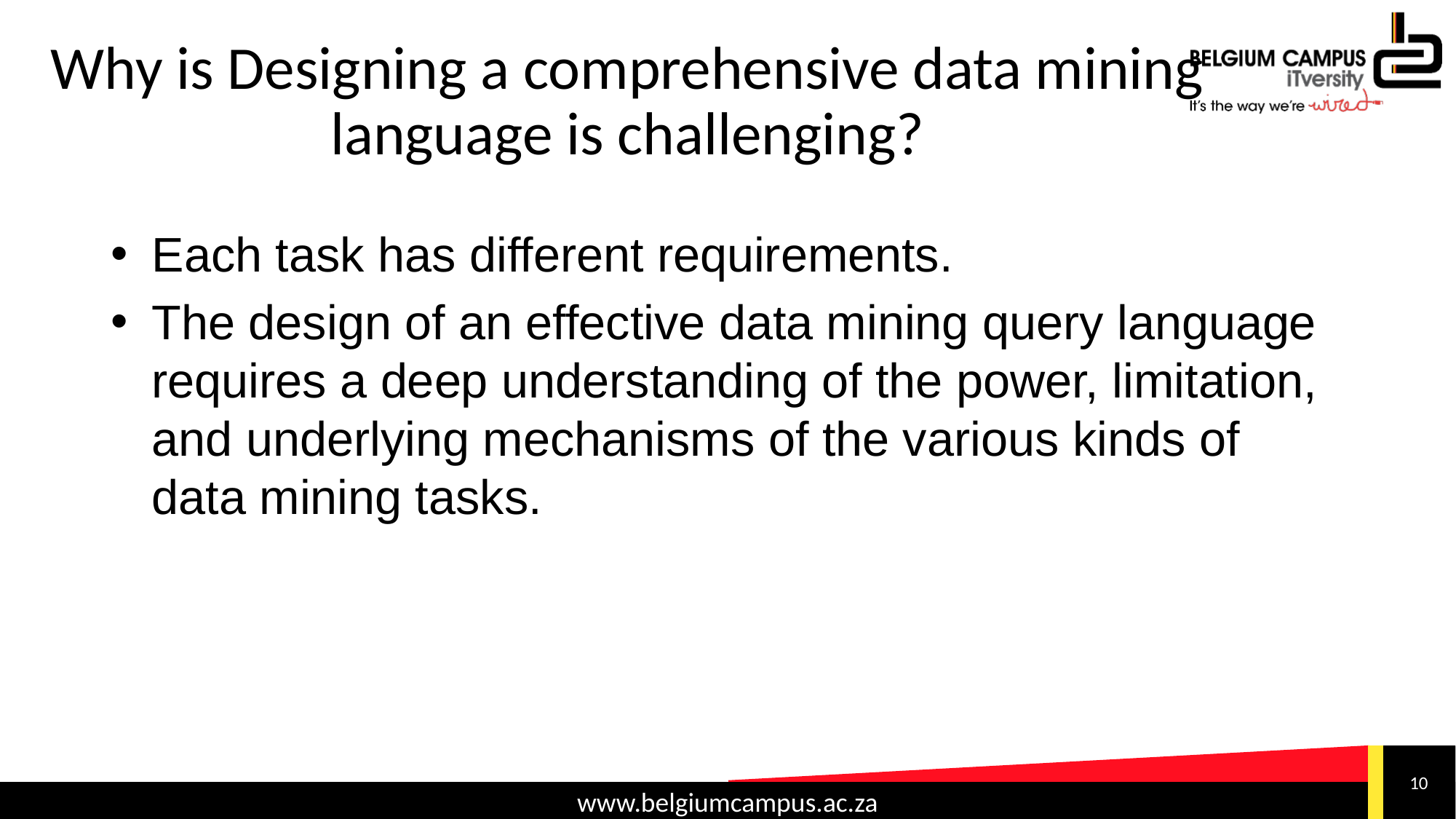

# Why is Designing a comprehensive data mining language is challenging?
Each task has different requirements.
The design of an effective data mining query language requires a deep understanding of the power, limitation, and underlying mechanisms of the various kinds of data mining tasks.